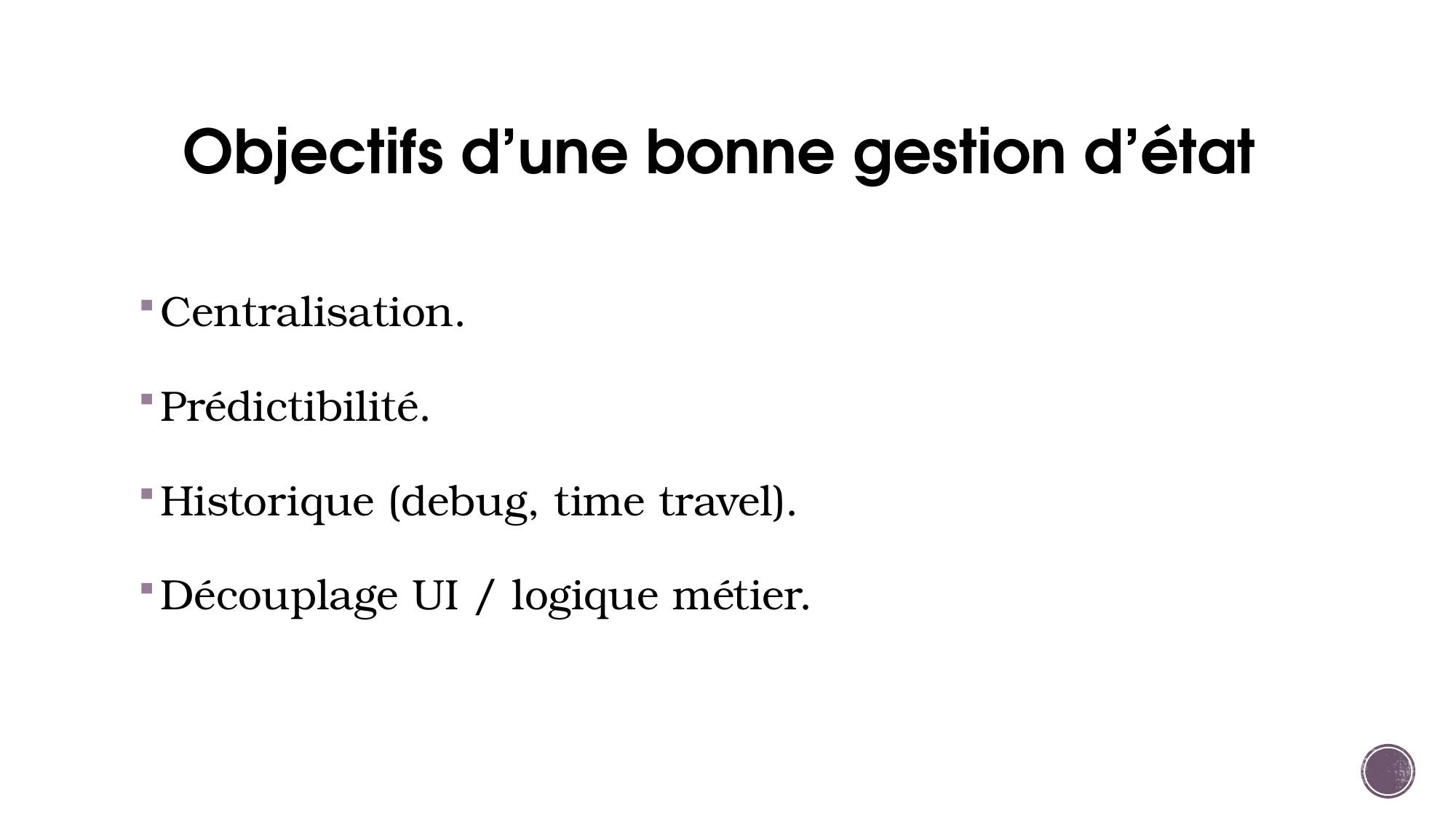

# Objectifs d’une bonne gestion d’état
Centralisation.
Prédictibilité.
Historique (debug, time travel).
Découplage UI / logique métier.